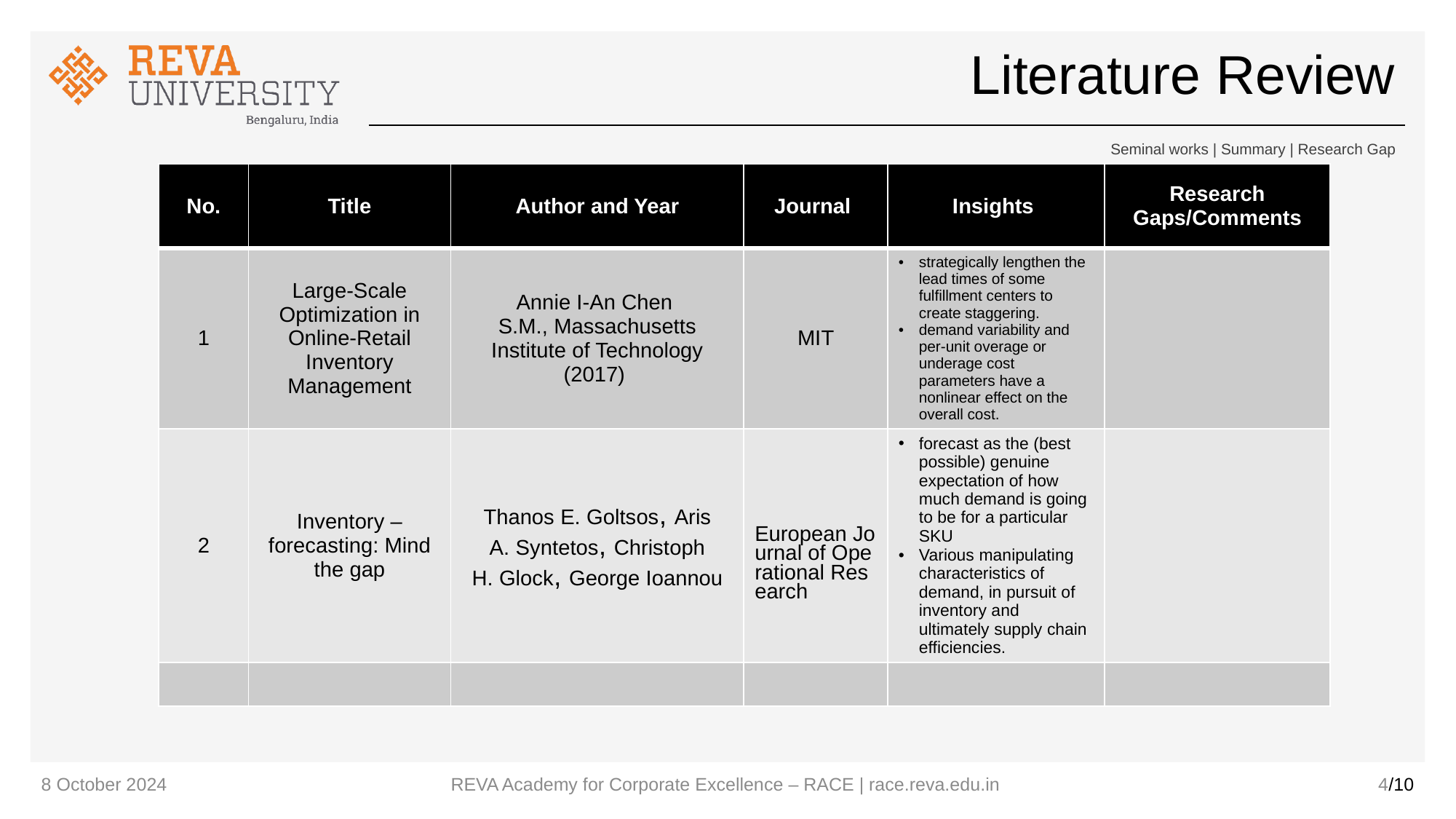

# Literature Review
Seminal works | Summary | Research Gap
| No. | Title | Author and Year | Journal | Insights | Research Gaps/Comments |
| --- | --- | --- | --- | --- | --- |
| 1 | Large-Scale Optimization in Online-Retail Inventory Management | Annie I-An Chen S.M., Massachusetts Institute of Technology (2017) | MIT | strategically lengthen the lead times of some fulfillment centers to create staggering. demand variability and per-unit overage or underage cost parameters have a nonlinear effect on the overall cost. |  |
| 2 | Inventory – forecasting: Mind the gap | Thanos E. Goltsos, Aris A. Syntetos, Christoph H. Glock, George Ioannou | European Journal of Operational Research | forecast as the (best possible) genuine expectation of how much demand is going to be for a particular SKU Various manipulating characteristics of demand, in pursuit of inventory and ultimately supply chain efficiencies. |  |
|  |  |  |  |  |  |
REVA Academy for Corporate Excellence – RACE | race.reva.edu.in
8 October 2024
4/10